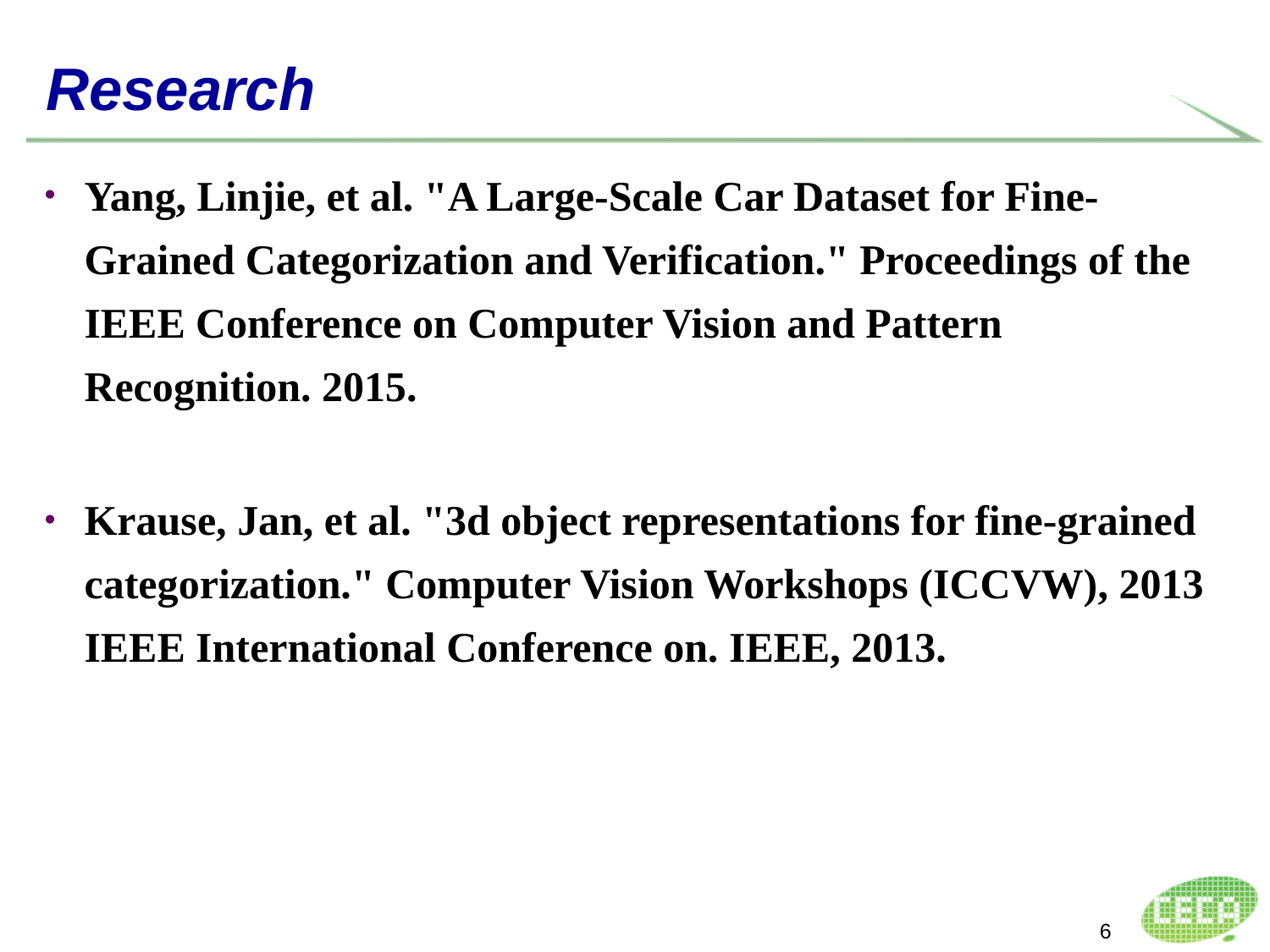

# Research
Yang, Linjie, et al. "A Large-Scale Car Dataset for Fine-Grained Categorization and Verification." Proceedings of the IEEE Conference on Computer Vision and Pattern Recognition. 2015.
Krause, Jan, et al. "3d object representations for fine-grained categorization." Computer Vision Workshops (ICCVW), 2013 IEEE International Conference on. IEEE, 2013.